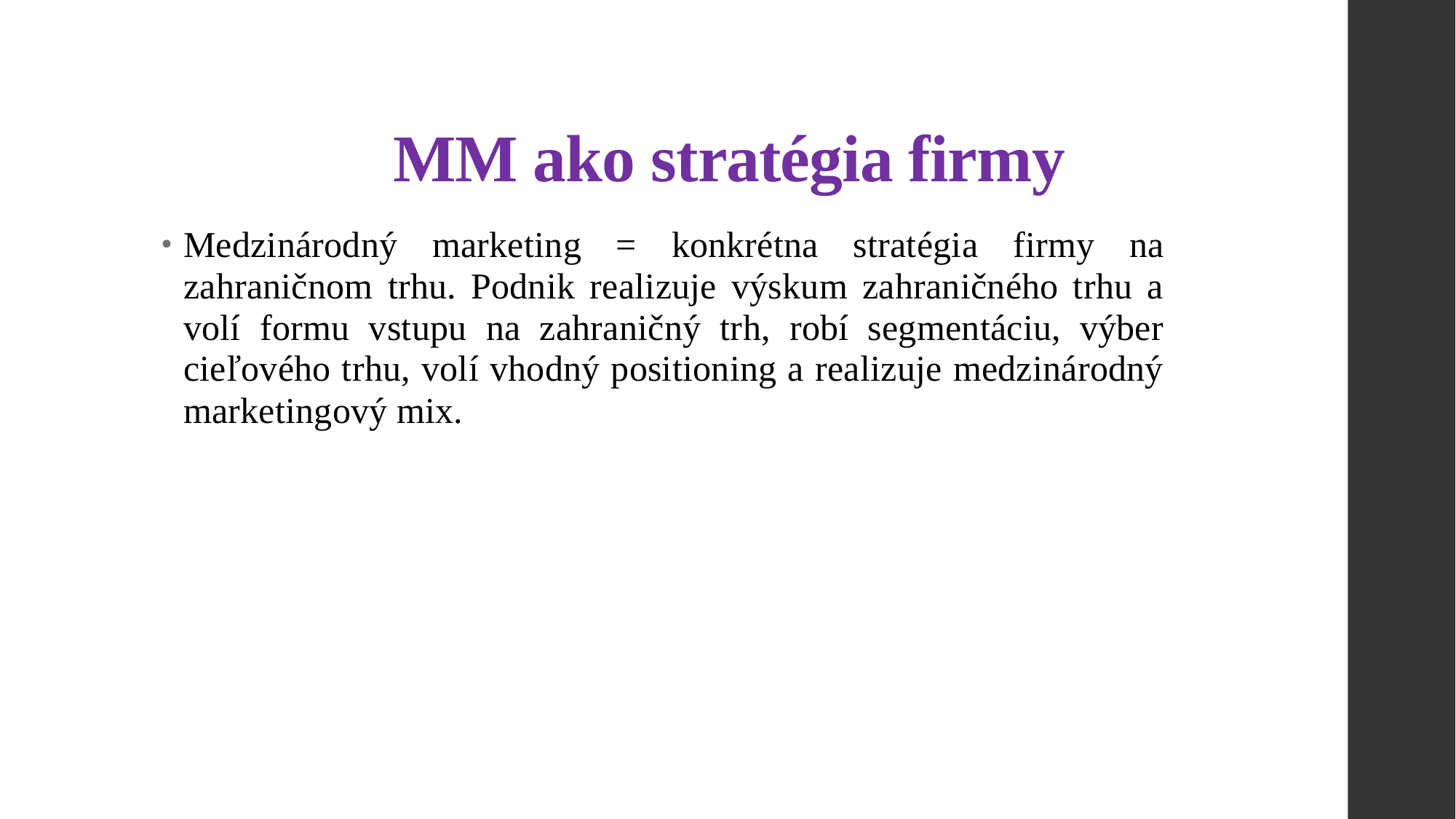

# MM ako stratégia firmy
Medzinárodný marketing = konkrétna stratégia firmy na zahraničnom trhu. Podnik realizuje výskum zahraničného trhu a volí formu vstupu na zahraničný trh, robí segmentáciu, výber cieľového trhu, volí vhodný positioning a realizuje medzinárodný marketingový mix.